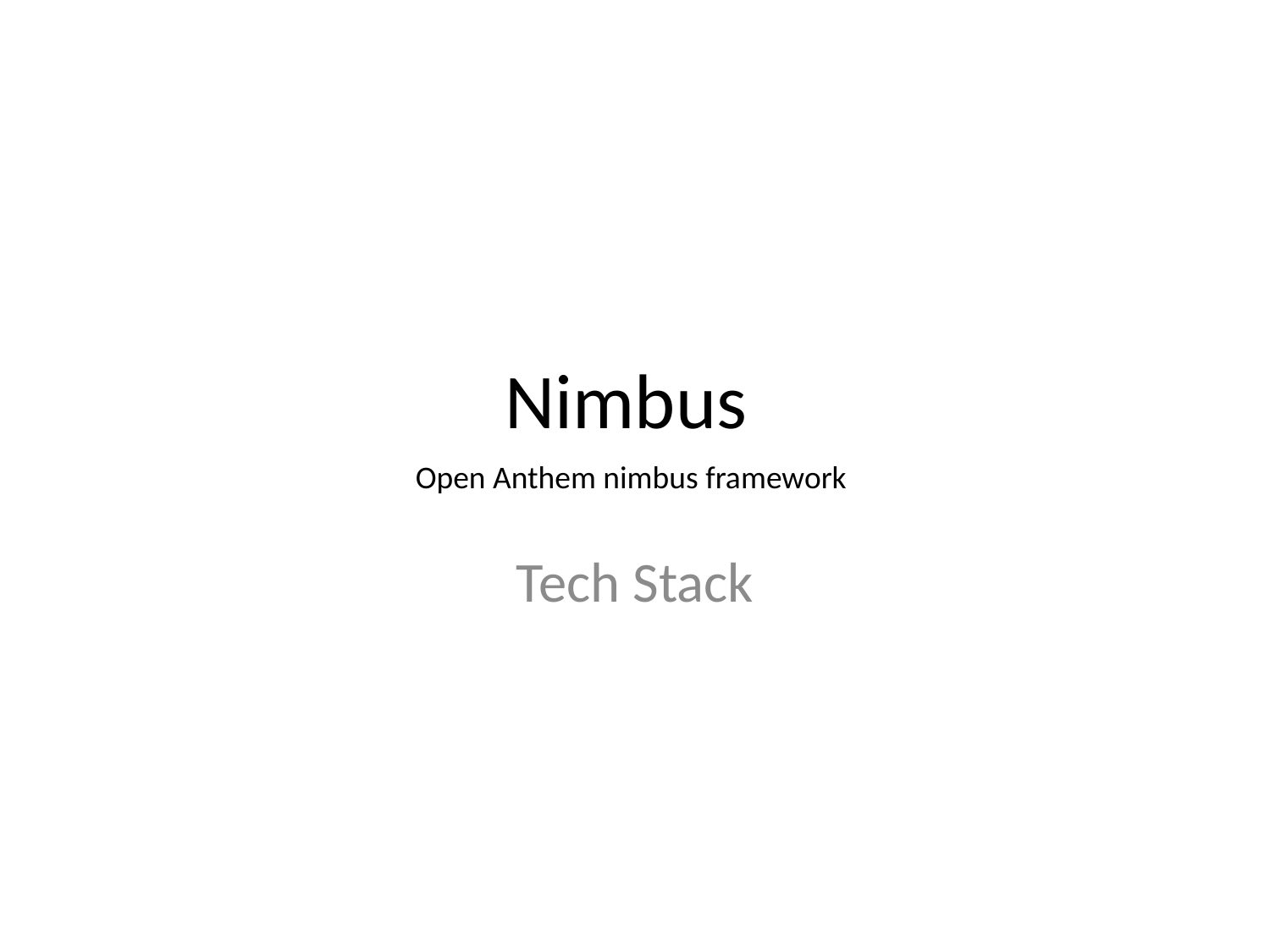

# Nimbus
Open Anthem nimbus framework
Tech Stack